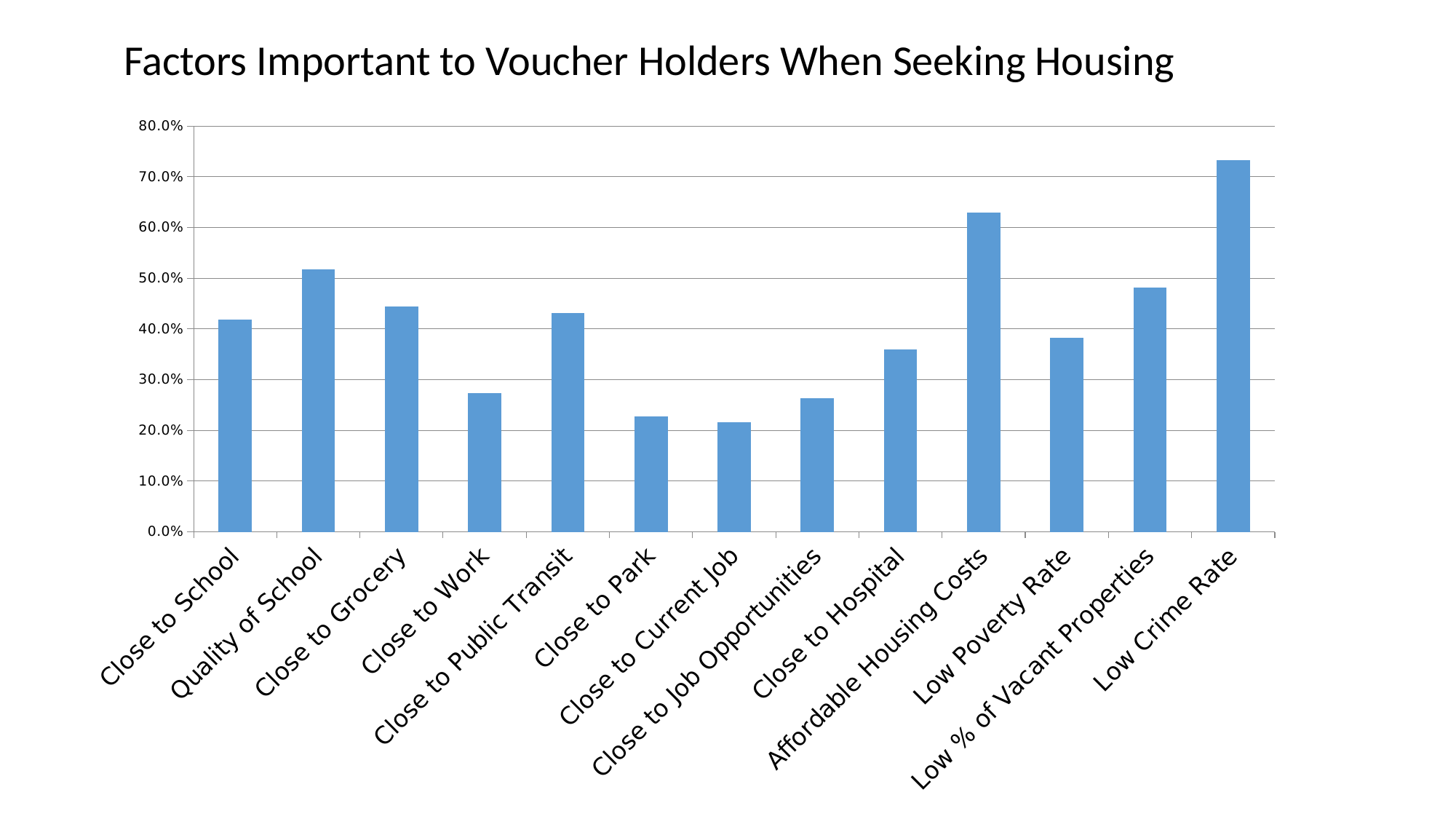

Factors Important to Voucher Holders When Seeking Housing

### Chart

| Category | % of voucher holders who highly rated factor |
|---|---|
| Close to School | 0.419 |
| Quality of School | 0.517 |
| Close to Grocery | 0.444 |
| Close to Work | 0.274 |
| Close to Public Transit | 0.432 |
| Close to Park | 0.227 |
| Close to Current Job | 0.216 |
| Close to Job Opportunities | 0.263 |
| Close to Hospital | 0.359 |
| Affordable Housing Costs | 0.629 |
| Low Poverty Rate | 0.383 |
| Low % of Vacant Properties | 0.481 |
| Low Crime Rate | 0.733 |